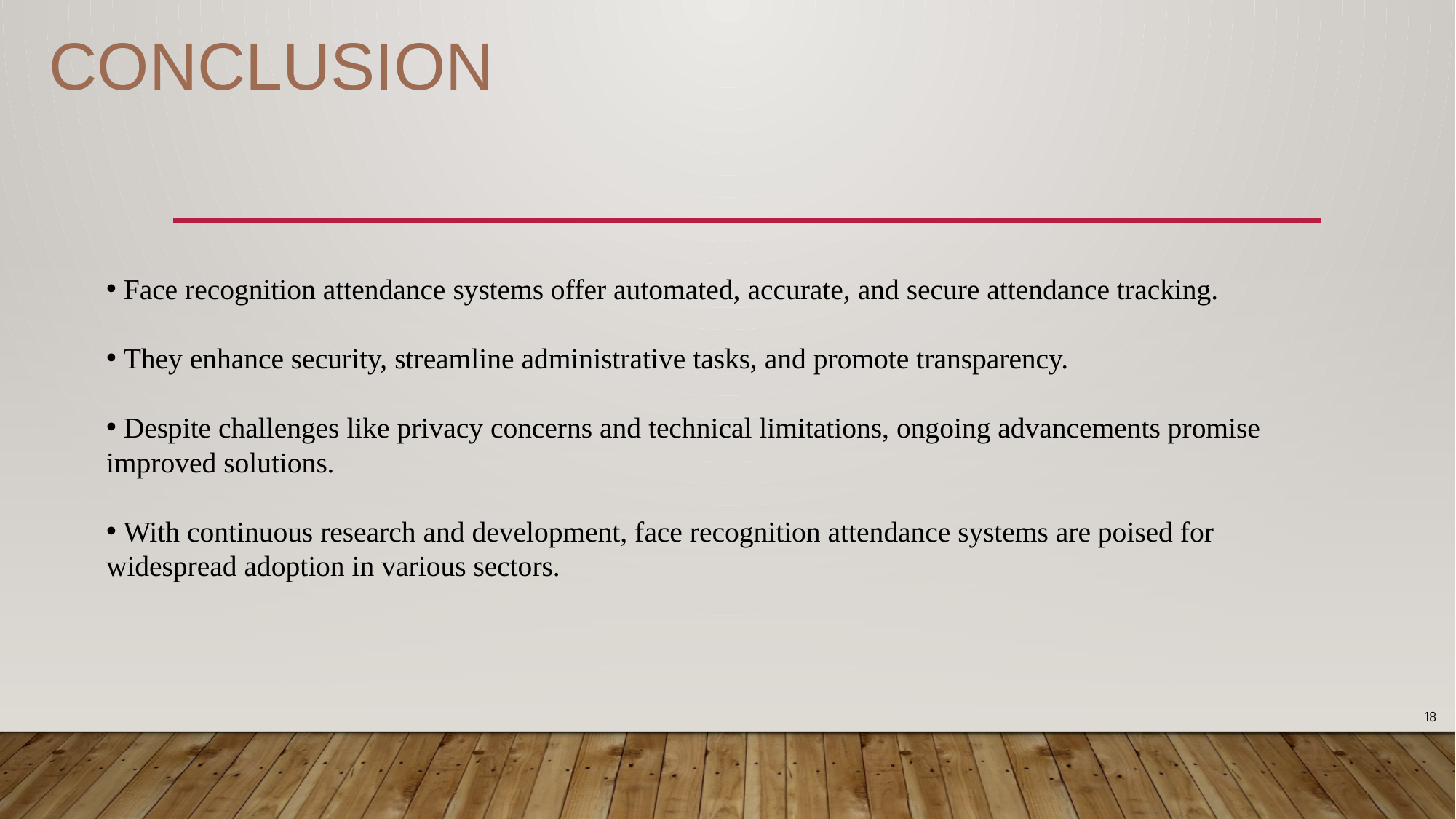

Conclusion
 Face recognition attendance systems offer automated, accurate, and secure attendance tracking.

 They enhance security, streamline administrative tasks, and promote transparency.

 Despite challenges like privacy concerns and technical limitations, ongoing advancements promise improved solutions.

 With continuous research and development, face recognition attendance systems are poised for widespread adoption in various sectors.
18